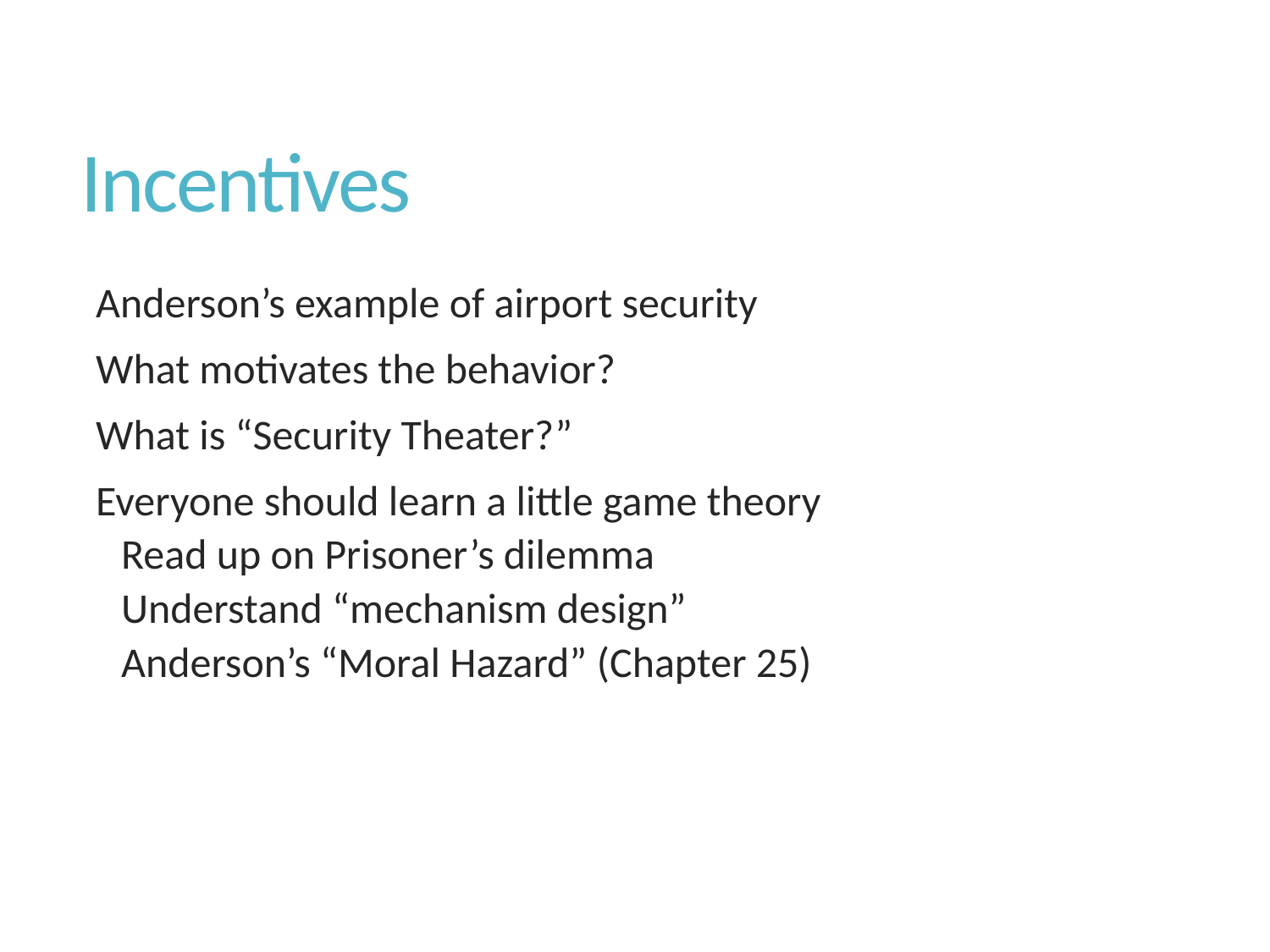

# Incentives
Anderson’s example of airport security
What motivates the behavior?
What is “Security Theater?”
Everyone should learn a little game theory
Read up on Prisoner’s dilemma
Understand “mechanism design”
Anderson’s “Moral Hazard” (Chapter 25)